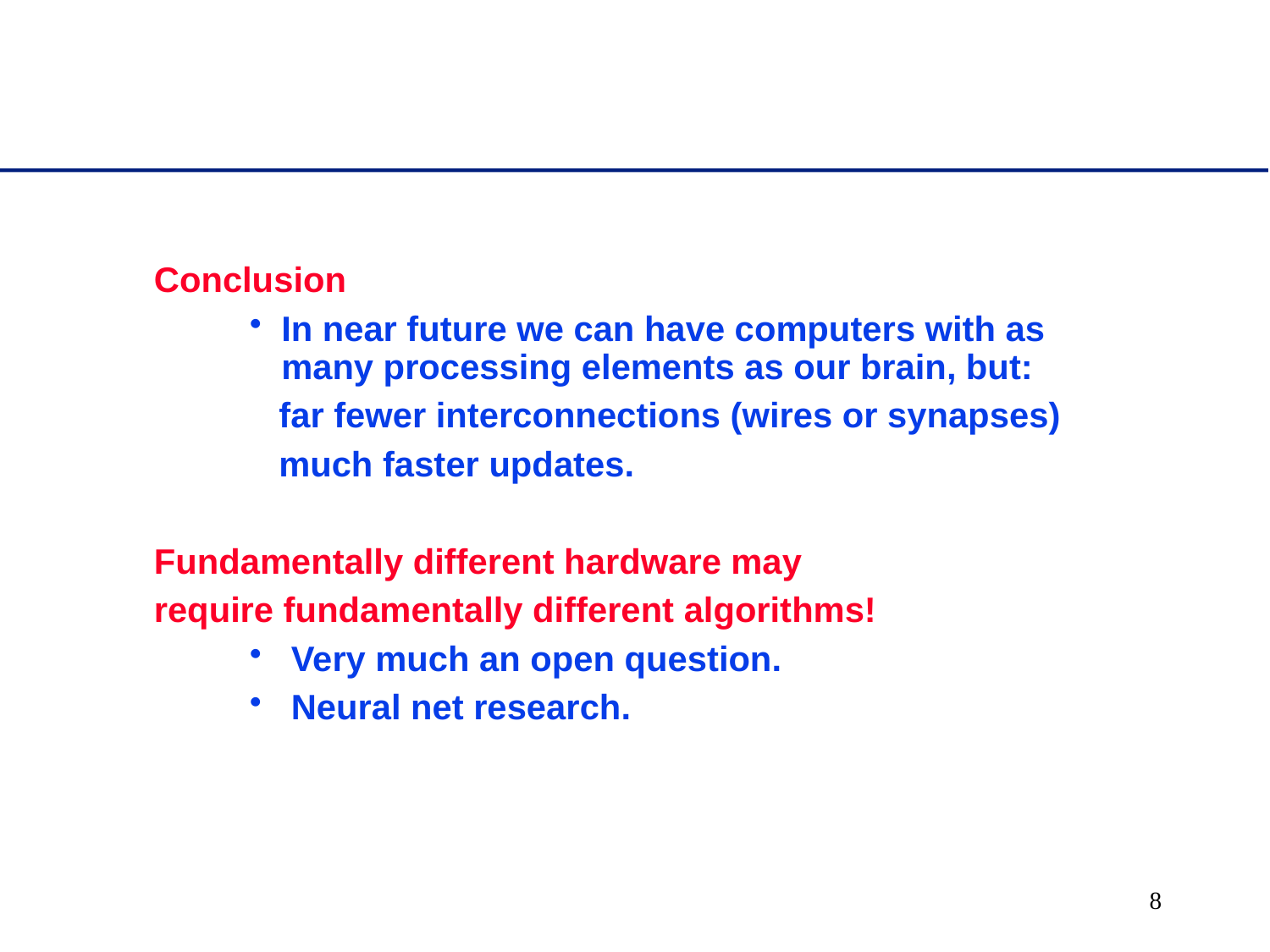

#
Conclusion
In near future we can have computers with as many processing elements as our brain, but:
   far fewer interconnections (wires or synapses)
   much faster updates.

Fundamentally different hardware may
require fundamentally different algorithms!
 Very much an open question.
 Neural net research.
8